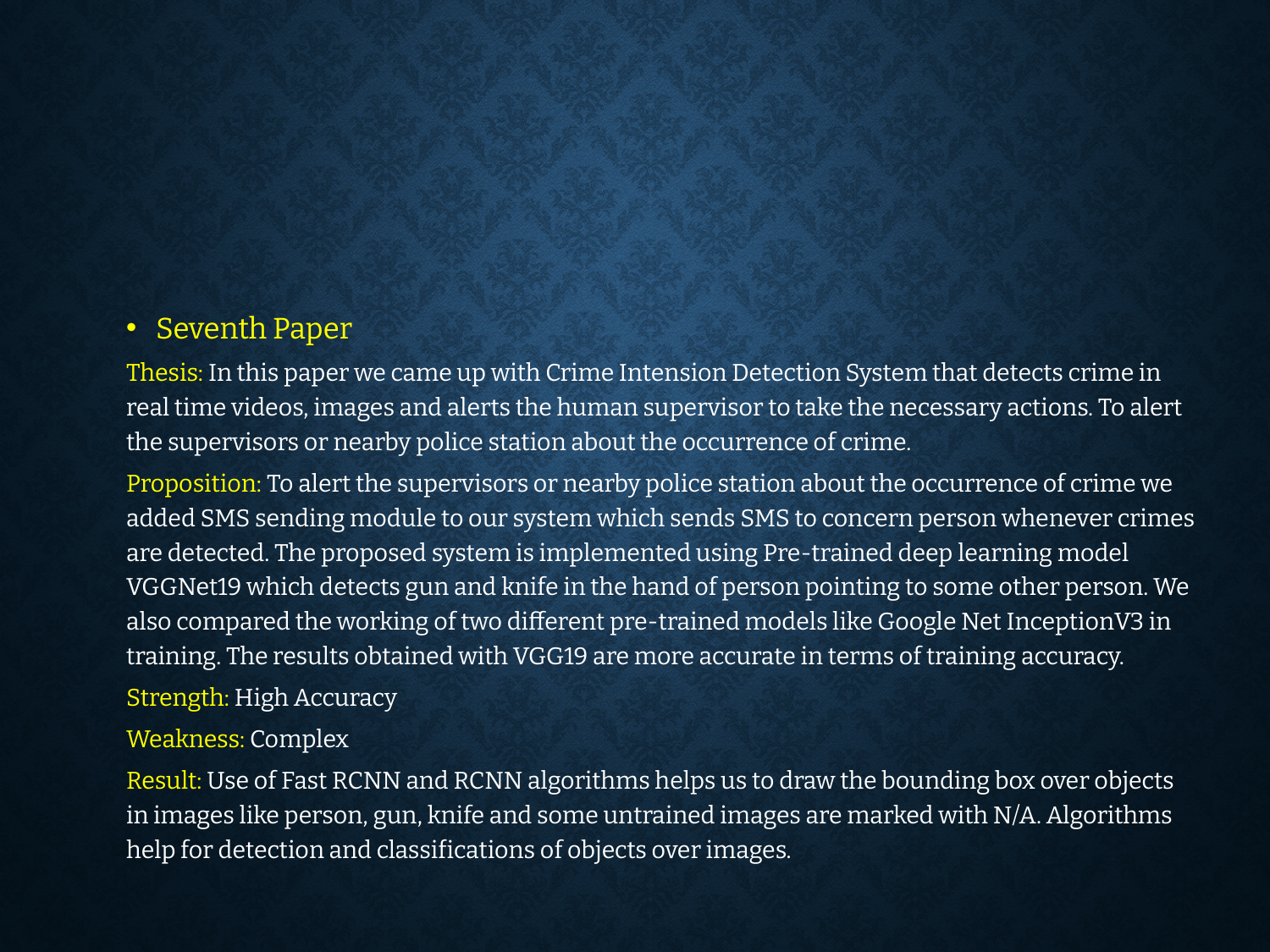

#
Seventh Paper
Thesis: In this paper we came up with Crime Intension Detection System that detects crime in real time videos, images and alerts the human supervisor to take the necessary actions. To alert the supervisors or nearby police station about the occurrence of crime.
Proposition: To alert the supervisors or nearby police station about the occurrence of crime we added SMS sending module to our system which sends SMS to concern person whenever crimes are detected. The proposed system is implemented using Pre-trained deep learning model VGGNet19 which detects gun and knife in the hand of person pointing to some other person. We also compared the working of two different pre-trained models like Google Net InceptionV3 in training. The results obtained with VGG19 are more accurate in terms of training accuracy.
Strength: High Accuracy
Weakness: Complex
Result: Use of Fast RCNN and RCNN algorithms helps us to draw the bounding box over objects in images like person, gun, knife and some untrained images are marked with N/A. Algorithms help for detection and classifications of objects over images.